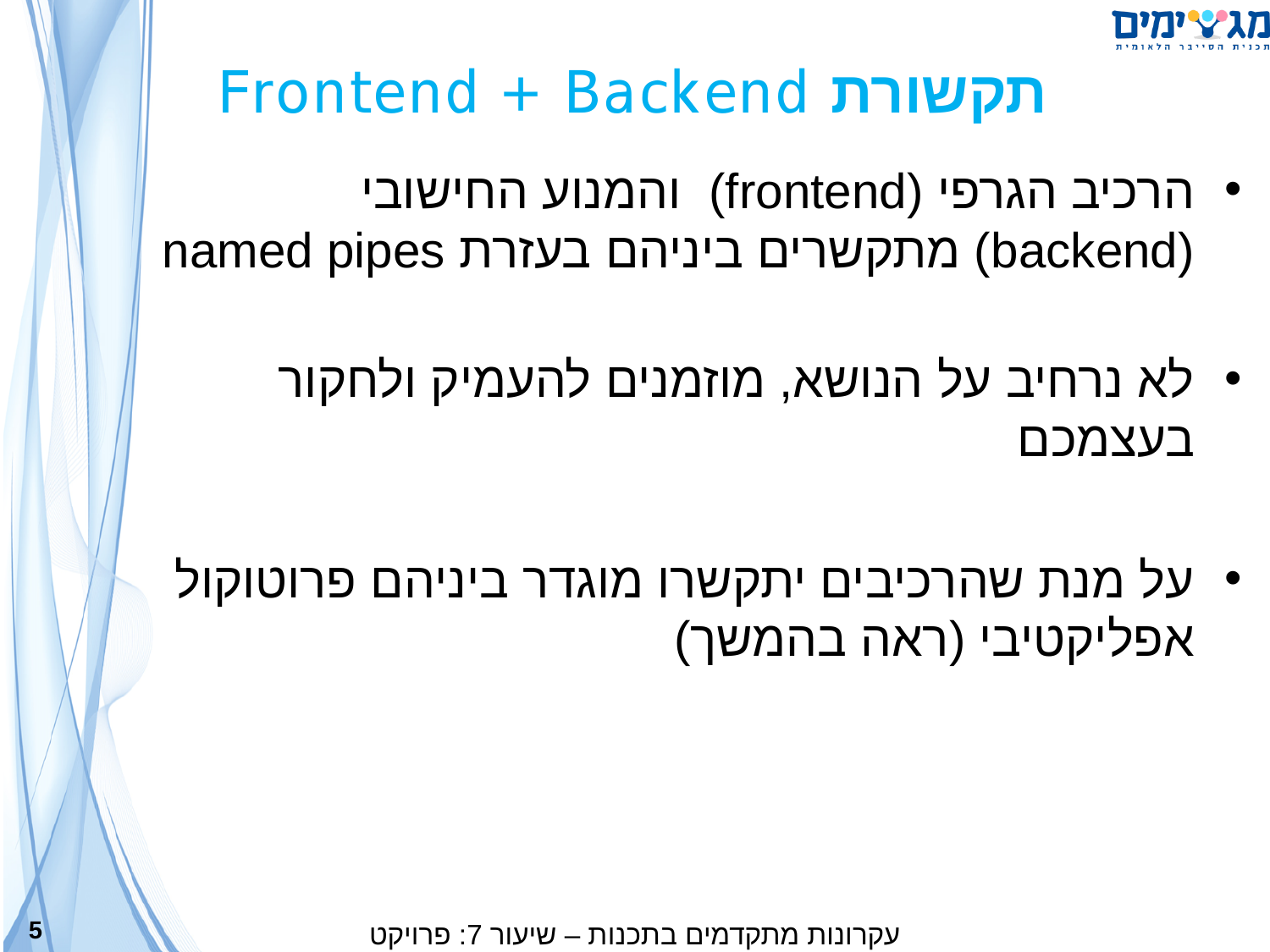

תקשורת Frontend + Backend
הרכיב הגרפי (frontend)  והמנוע החישובי (backend) מתקשרים ביניהם בעזרת named pipes

לא נרחיב על הנושא, מוזמנים להעמיק ולחקור בעצמכם

על מנת שהרכיבים יתקשרו מוגדר ביניהם פרוטוקול אפליקטיבי (ראה בהמשך)